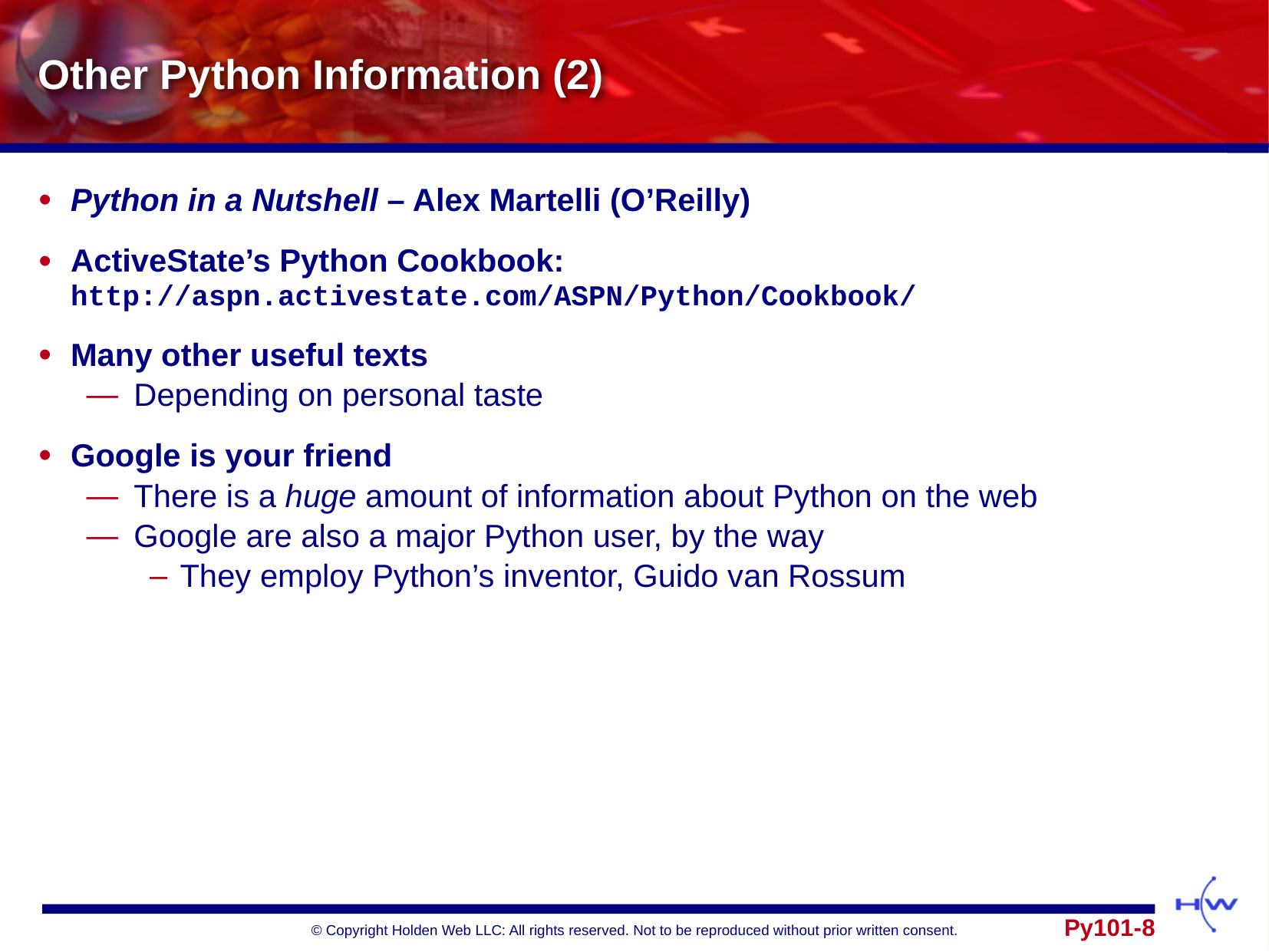

# Other Python Information (2)
Python in a Nutshell – Alex Martelli (O’Reilly)
ActiveState’s Python Cookbook:
http://aspn.activestate.com/ASPN/Python/Cookbook/
Many other useful texts
Depending on personal taste
Google is your friend
There is a huge amount of information about Python on the web
Google are also a major Python user, by the way
They employ Python’s inventor, Guido van Rossum